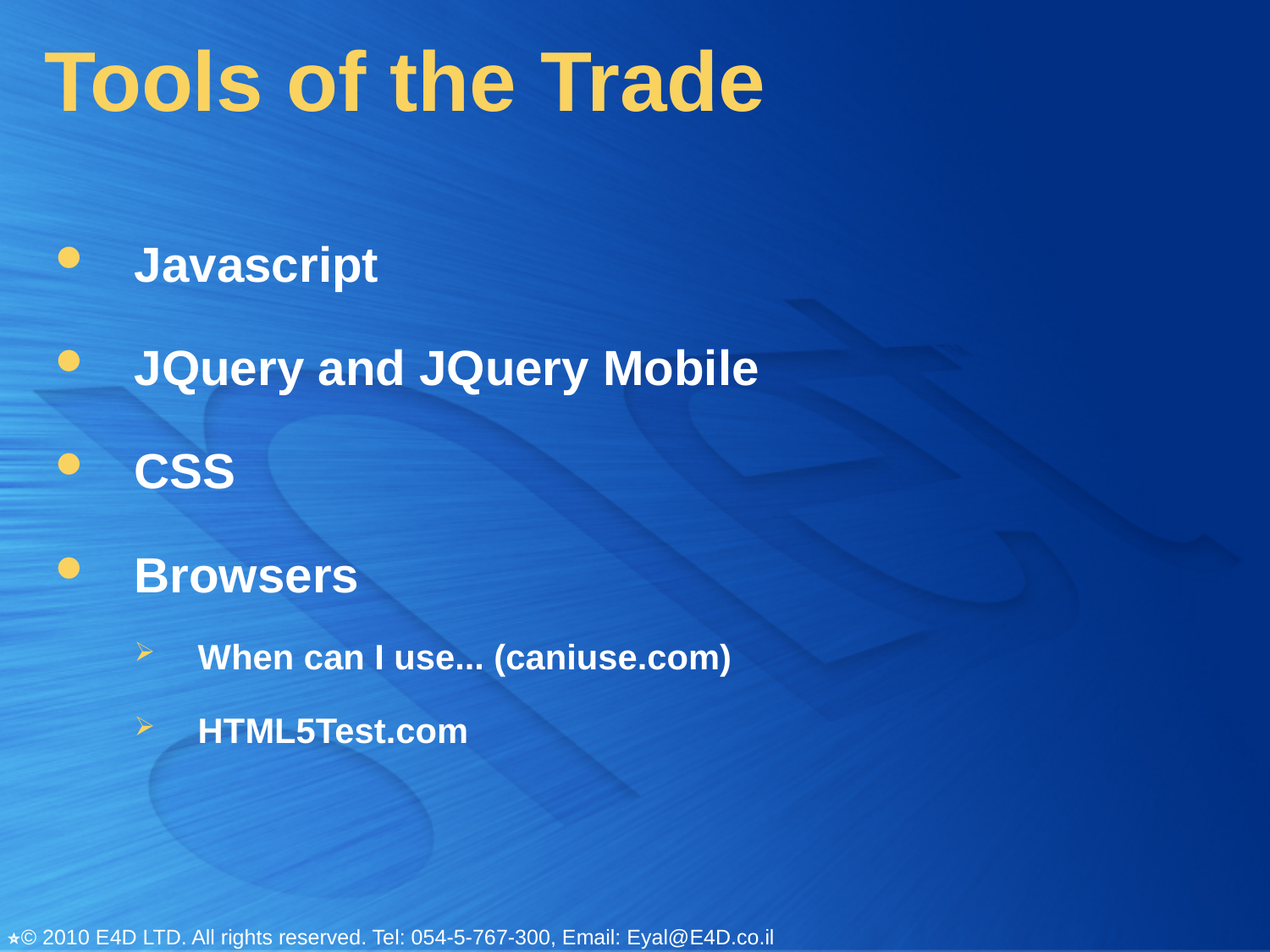

# Tools of the Trade
Javascript
JQuery and JQuery Mobile
CSS
Browsers
When can I use... (caniuse.com)
HTML5Test.com